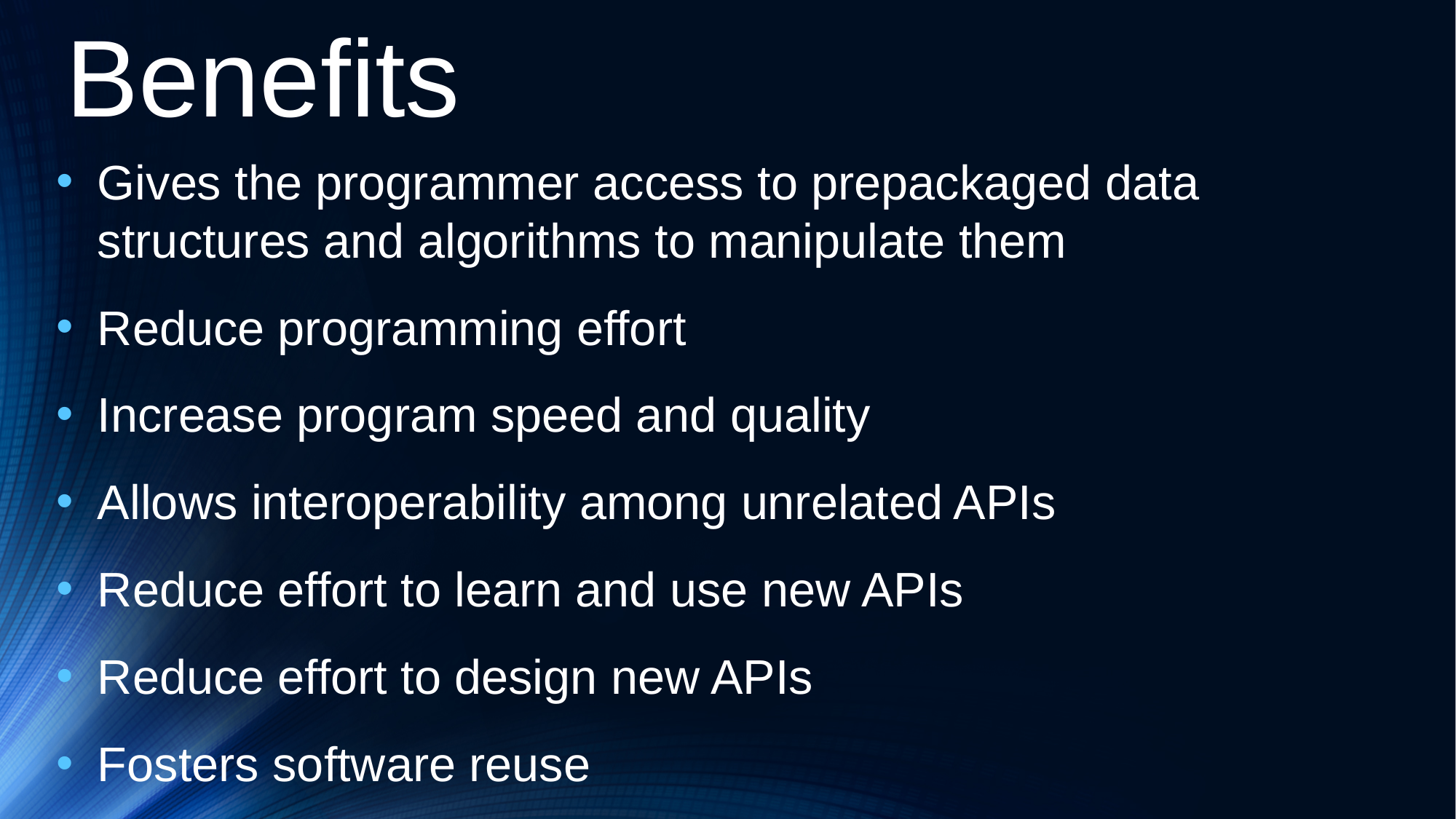

Benefits

Gives the programmer access to prepackaged data structures and algorithms to manipulate them
Reduce programming effort
Increase program speed and quality
Allows interoperability among unrelated APIs
Reduce effort to learn and use new APIs
Reduce effort to design new APIs
Fosters software reuse